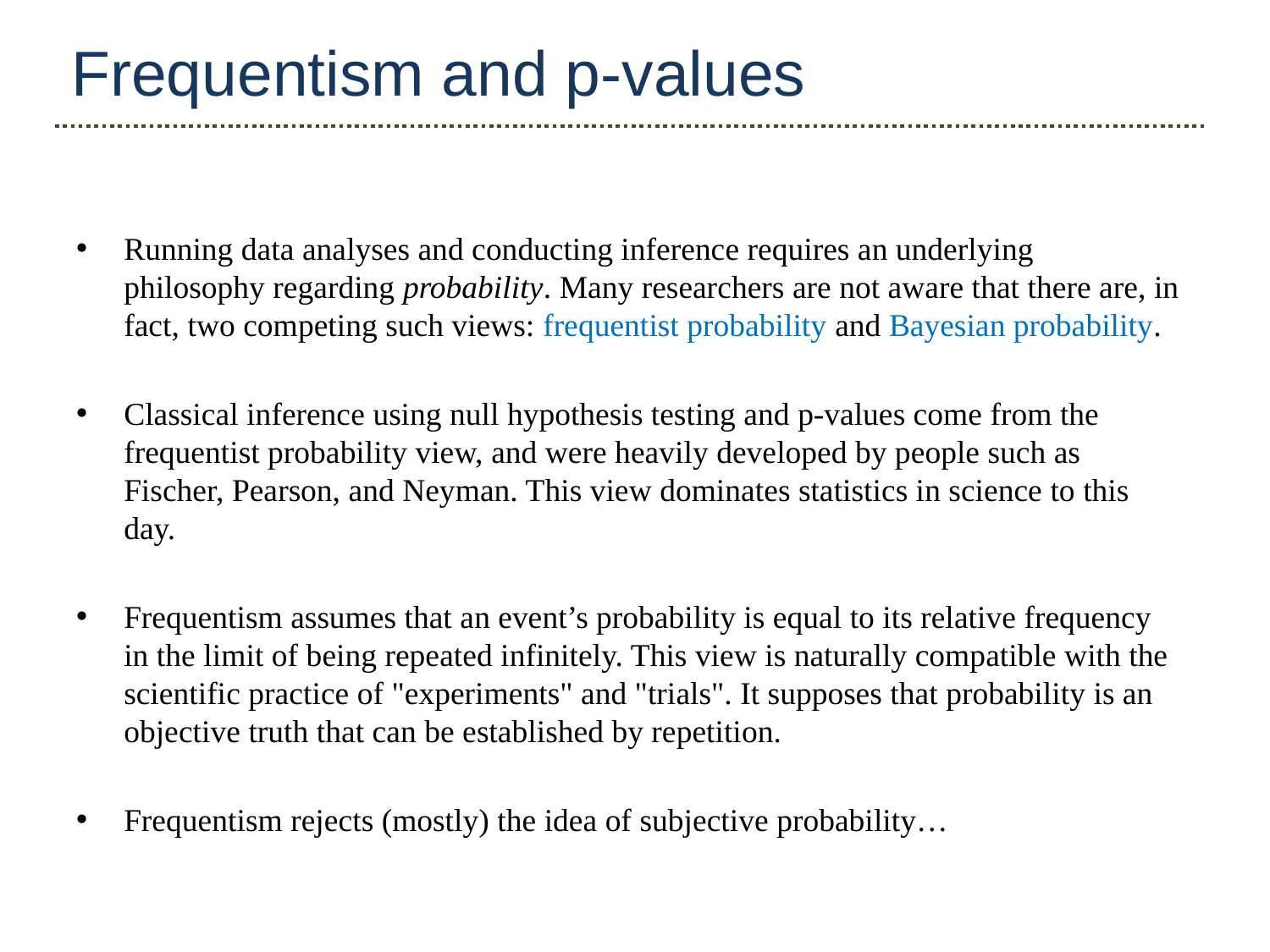

Frequentism and p-values
Running data analyses and conducting inference requires an underlying philosophy regarding probability. Many researchers are not aware that there are, in fact, two competing such views: frequentist probability and Bayesian probability.

Classical inference using null hypothesis testing and p-values come from the frequentist probability view, and were heavily developed by people such as Fischer, Pearson, and Neyman. This view dominates statistics in science to this day.

Frequentism assumes that an event’s probability is equal to its relative frequency in the limit of being repeated infinitely. This view is naturally compatible with the scientific practice of "experiments" and "trials". It supposes that probability is an objective truth that can be established by repetition.

Frequentism rejects (mostly) the idea of subjective probability…